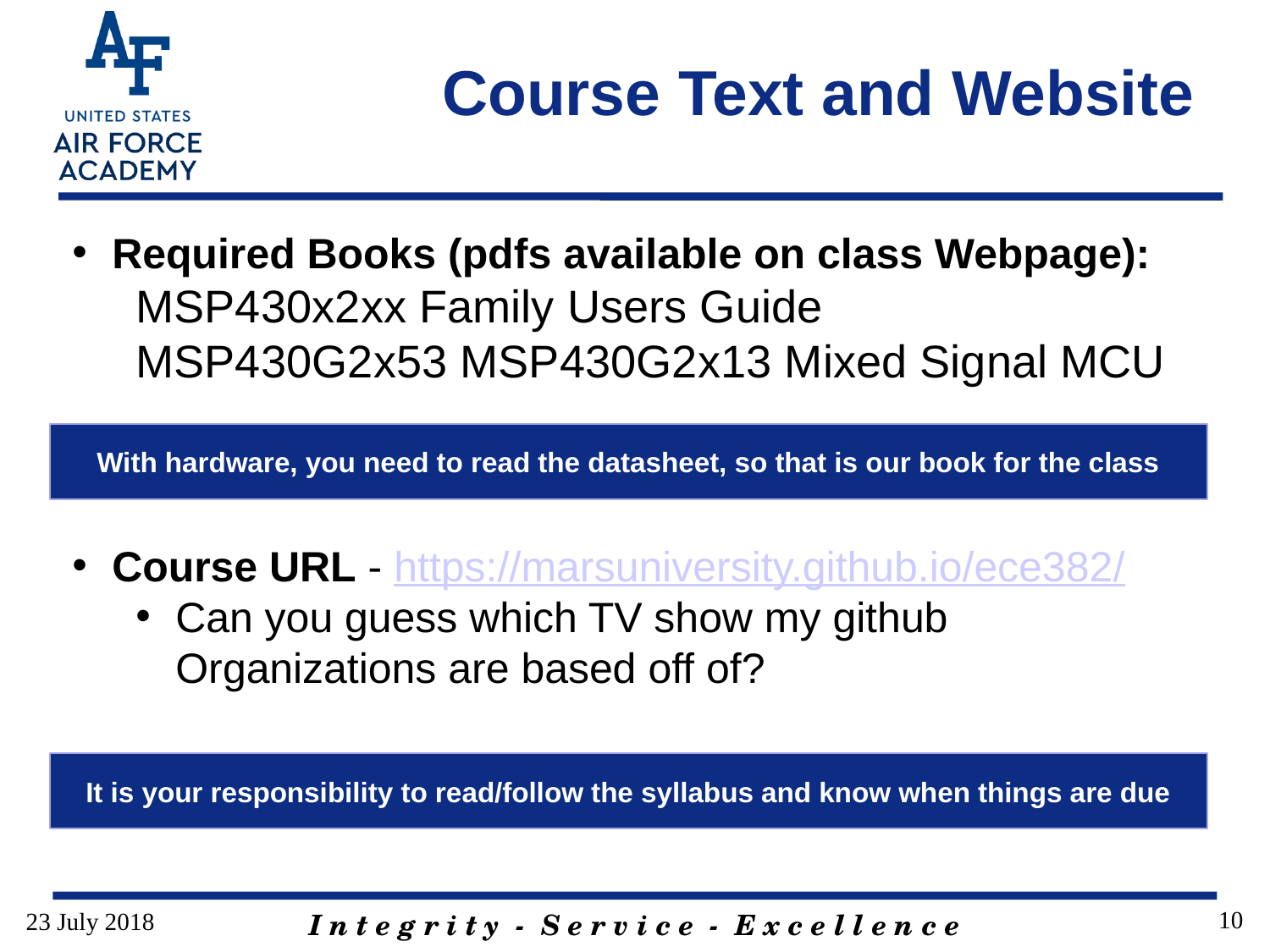

# Course Text and Website
Required Books (pdfs available on class Webpage):
MSP430x2xx Family Users Guide
MSP430G2x53 MSP430G2x13 Mixed Signal MCU

Course URL - https://marsuniversity.github.io/ece382/
Can you guess which TV show my github Organizations are based off of?
With hardware, you need to read the datasheet, so that is our book for the class
It is your responsibility to read/follow the syllabus and know when things are due

10

23 July 2018